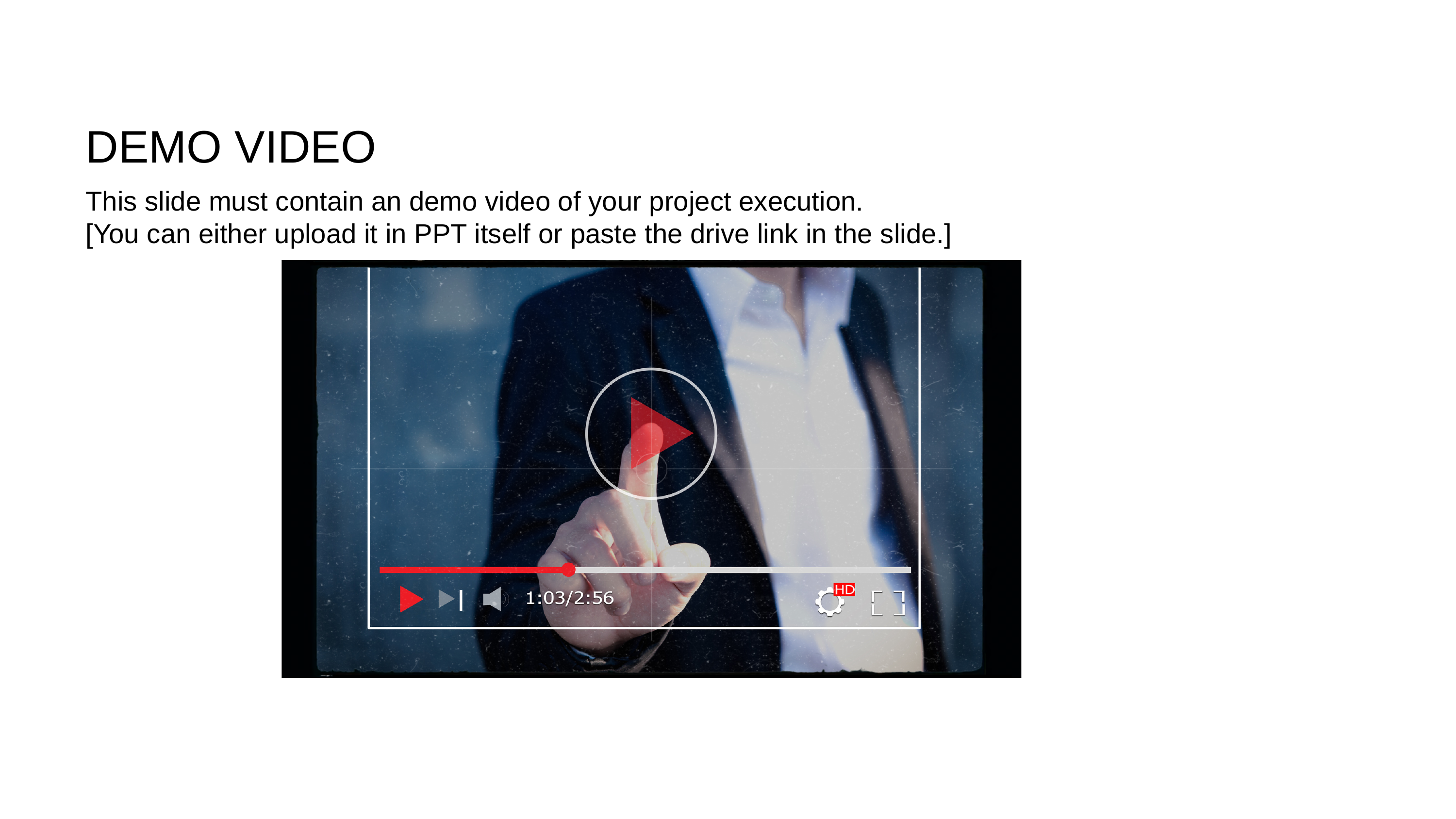

DEMO VIDEO
This slide must contain an demo video of your project execution.
[You can either upload it in PPT itself or paste the drive link in the slide.]